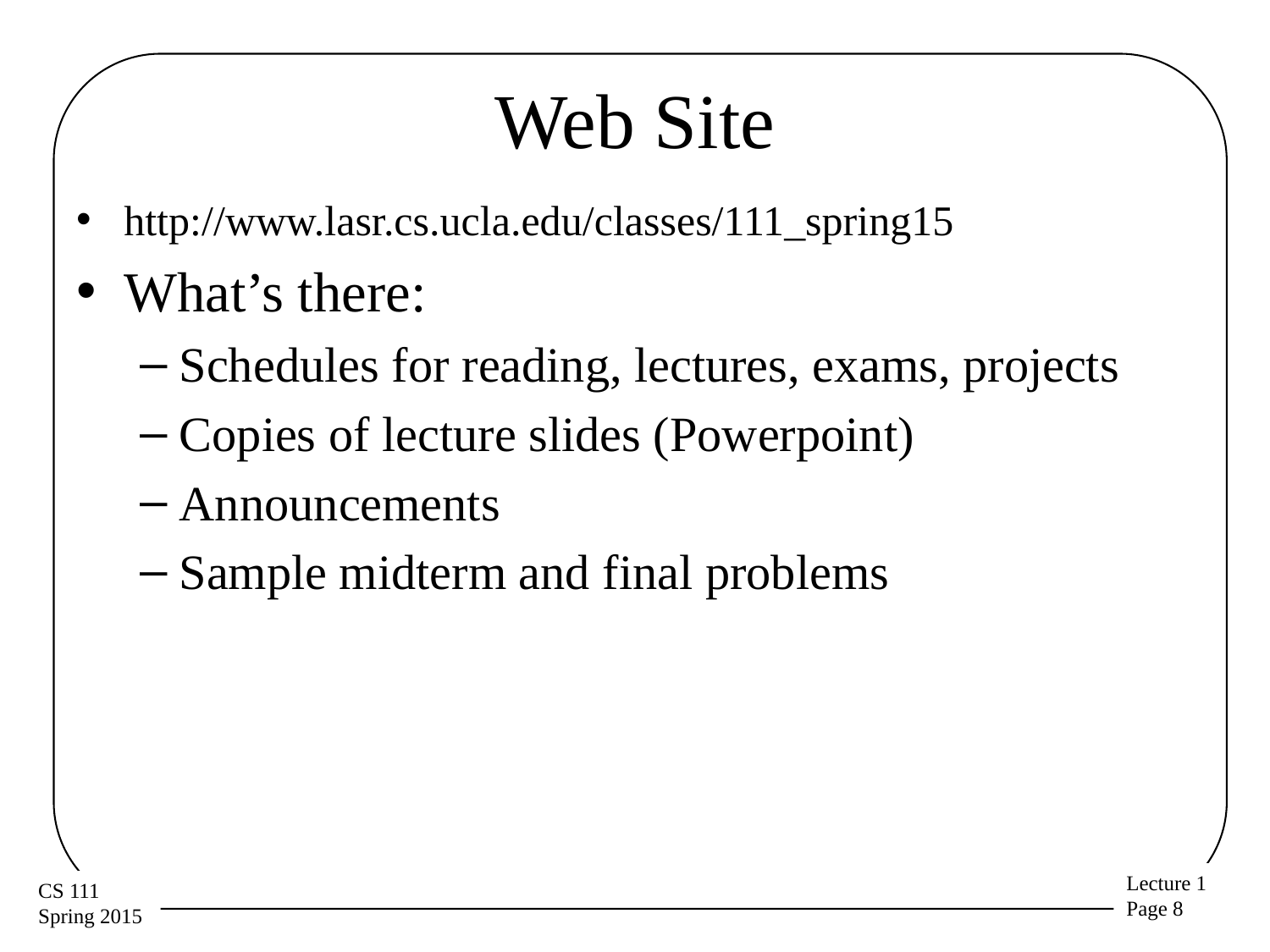

# Web Site
http://www.lasr.cs.ucla.edu/classes/111_spring15
What’s there:
Schedules for reading, lectures, exams, projects
Copies of lecture slides (Powerpoint)
Announcements
Sample midterm and final problems